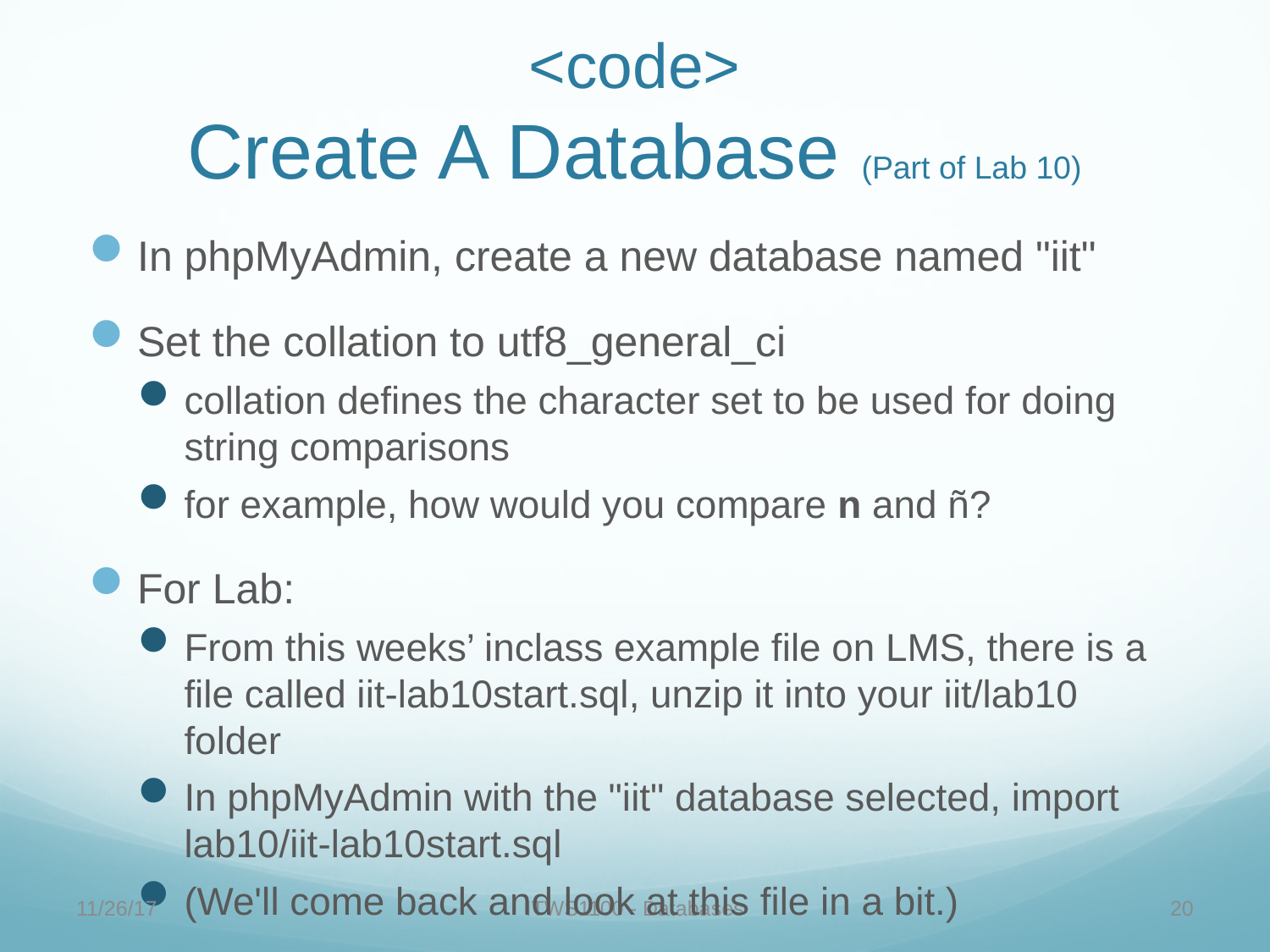

# <code> Create A Database (Part of Lab 10)
In phpMyAdmin, create a new database named "iit"
Set the collation to utf8_general_ci
collation defines the character set to be used for doing string comparisons
for example, how would you compare n and ñ?
For Lab:
From this weeks’ inclass example file on LMS, there is a file called iit-lab10start.sql, unzip it into your iit/lab10 folder
In phpMyAdmin with the "iit" database selected, import lab10/iit-lab10start.sql
(We'll come back and look at this file in a bit.)
11/26/17
ITWS1100 - Databases
20